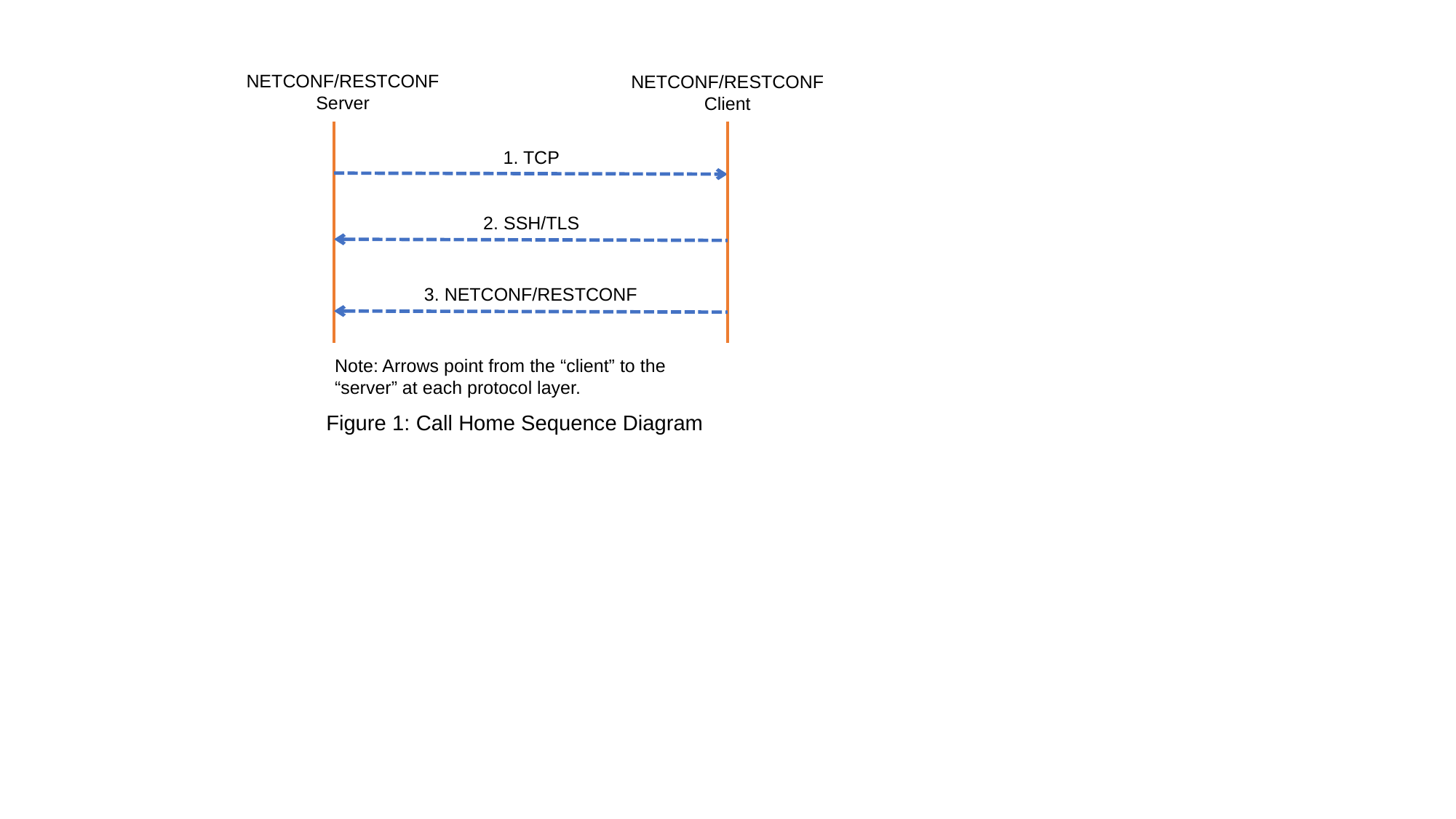

NETCONF/RESTCONF
Server
NETCONF/RESTCONF
Client
1. TCP
2. SSH/TLS
3. NETCONF/RESTCONF
Note: Arrows point from the “client” to the “server” at each protocol layer.
Figure 1: Call Home Sequence Diagram